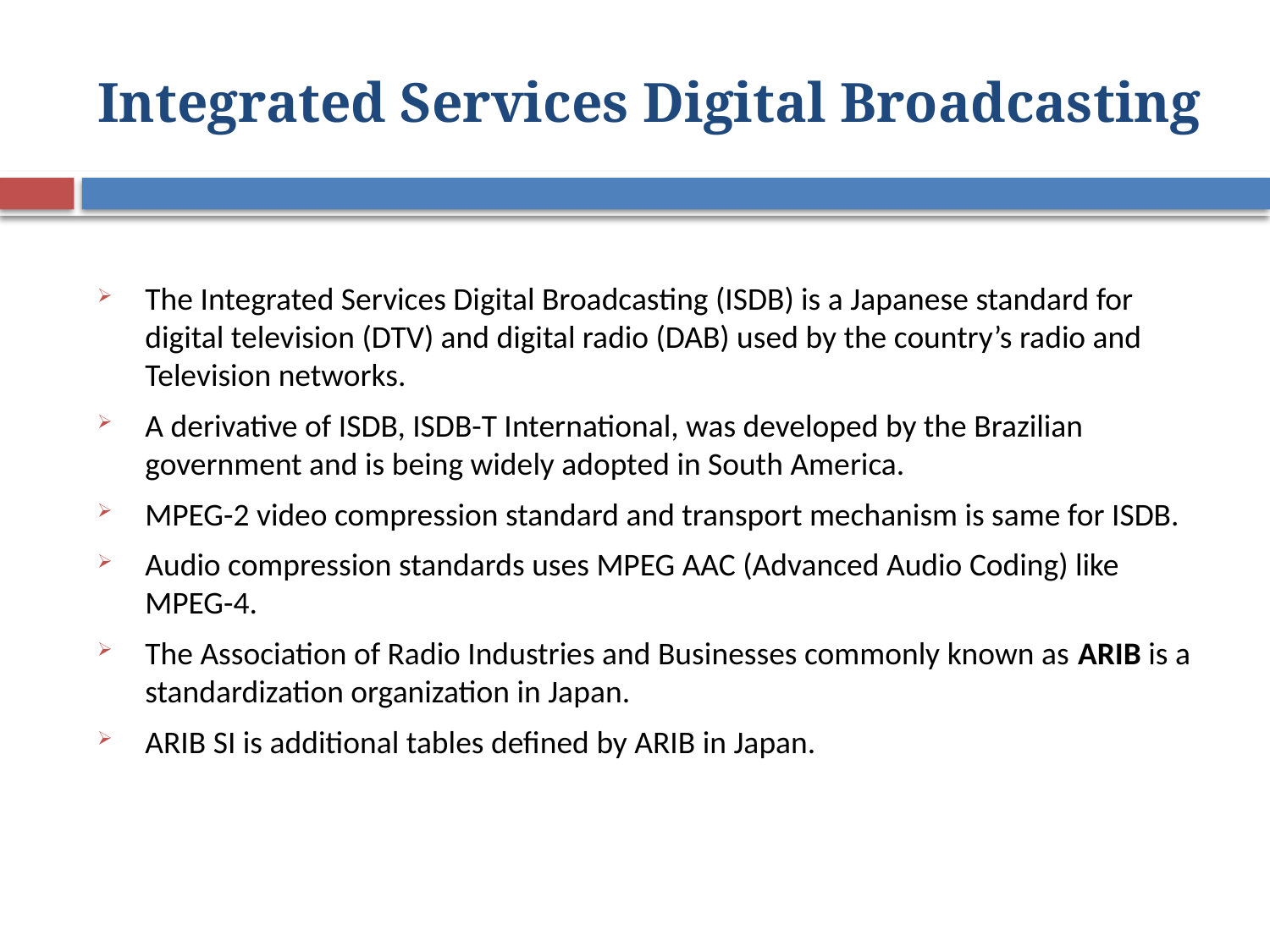

# Integrated Services Digital Broadcasting

The Integrated Services Digital Broadcasting (ISDB) is a Japanese standard for digital television (DTV) and digital radio (DAB) used by the country’s radio and Television networks.
A derivative of ISDB, ISDB-T International, was developed by the Brazilian government and is being widely adopted in South America.
MPEG-2 video compression standard and transport mechanism is same for ISDB.
Audio compression standards uses MPEG AAC (Advanced Audio Coding) like MPEG-4.
The Association of Radio Industries and Businesses commonly known as ARIB is a standardization organization in Japan.
ARIB SI is additional tables defined by ARIB in Japan.